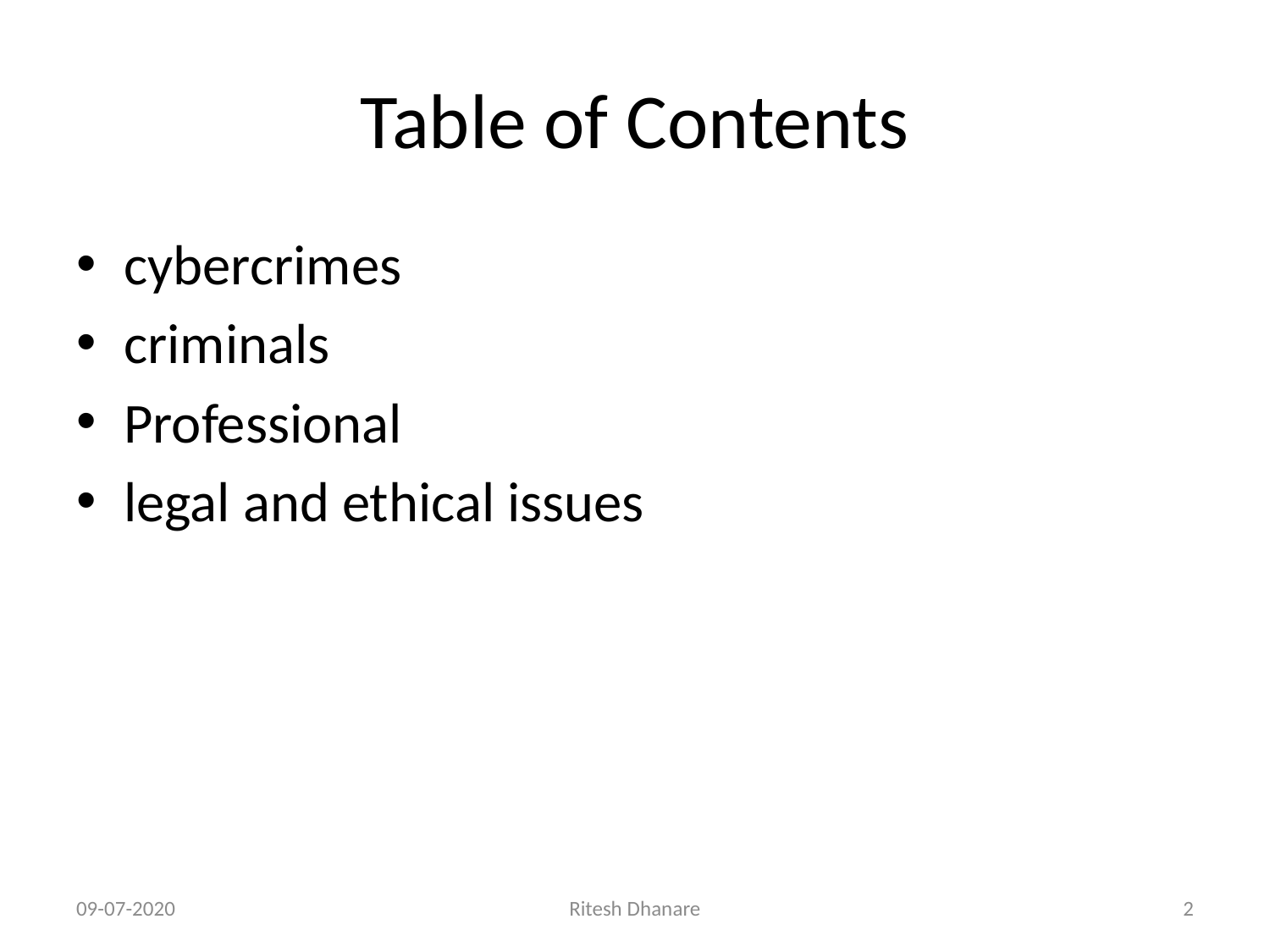

# Table of Contents
cybercrimes
criminals
Professional
legal and ethical issues
09-07-2020
Ritesh Dhanare
2